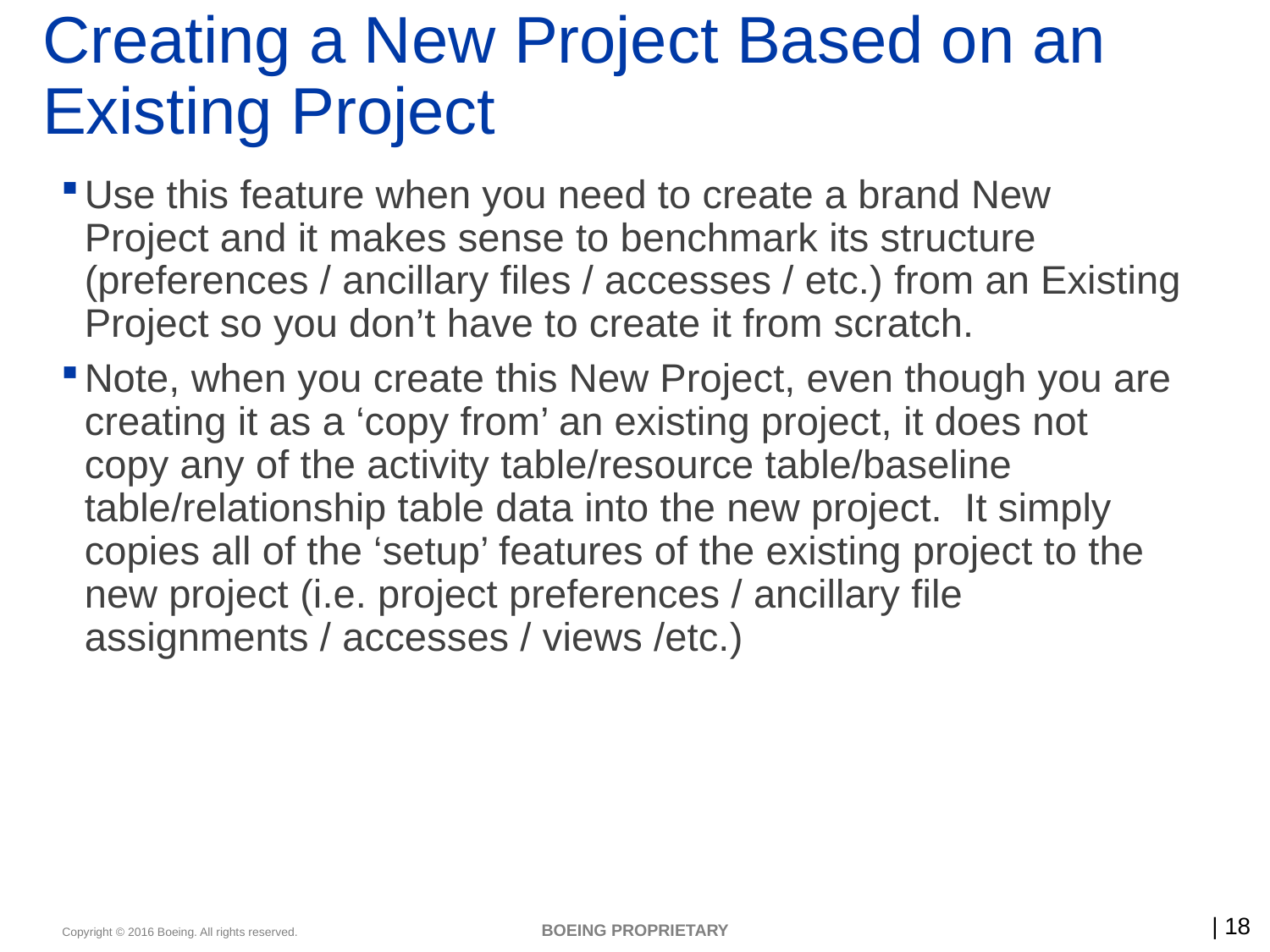

# Creating a New Project Based on an Existing Project
Use this feature when you need to create a brand New Project and it makes sense to benchmark its structure (preferences / ancillary files / accesses / etc.) from an Existing Project so you don’t have to create it from scratch.
Note, when you create this New Project, even though you are creating it as a ‘copy from’ an existing project, it does not copy any of the activity table/resource table/baseline table/relationship table data into the new project.  It simply copies all of the ‘setup’ features of the existing project to the new project (i.e. project preferences / ancillary file assignments / accesses / views /etc.)
BOEING PROPRIETARY
18